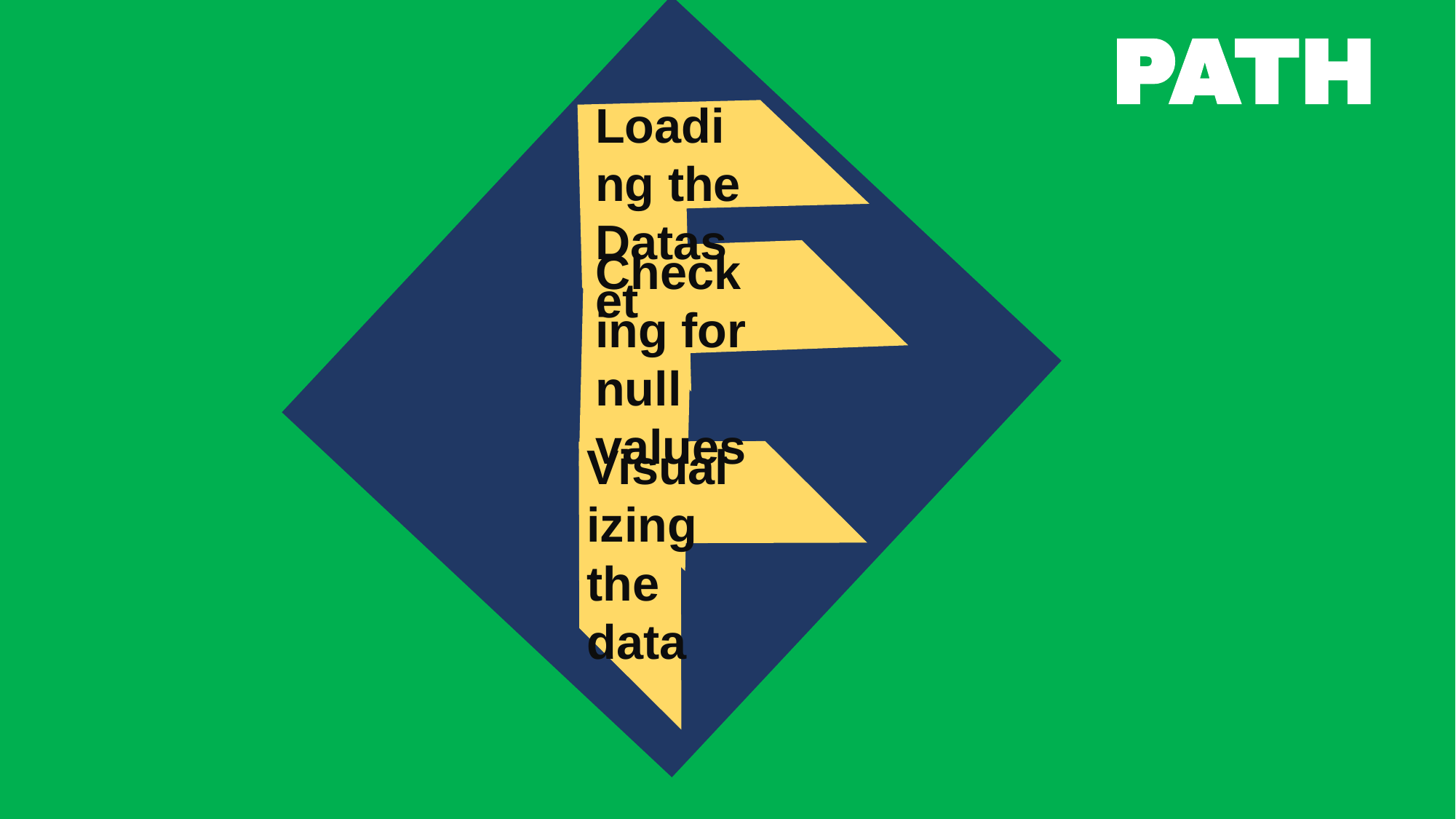

PATH

Loading the Dataset

Checking for null values

Visualizing the data